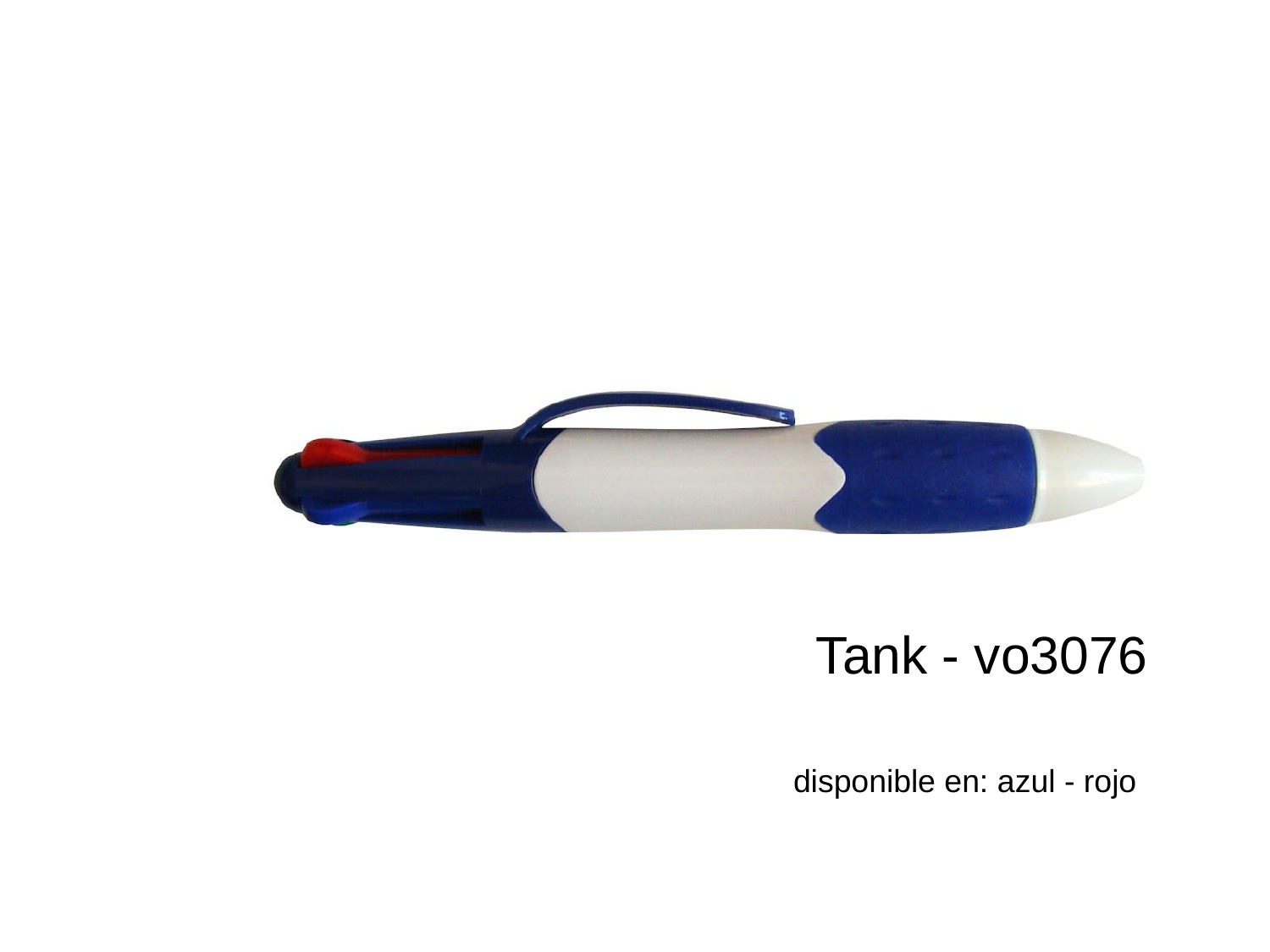

Tank - vo3076
disponible en: azul - rojo